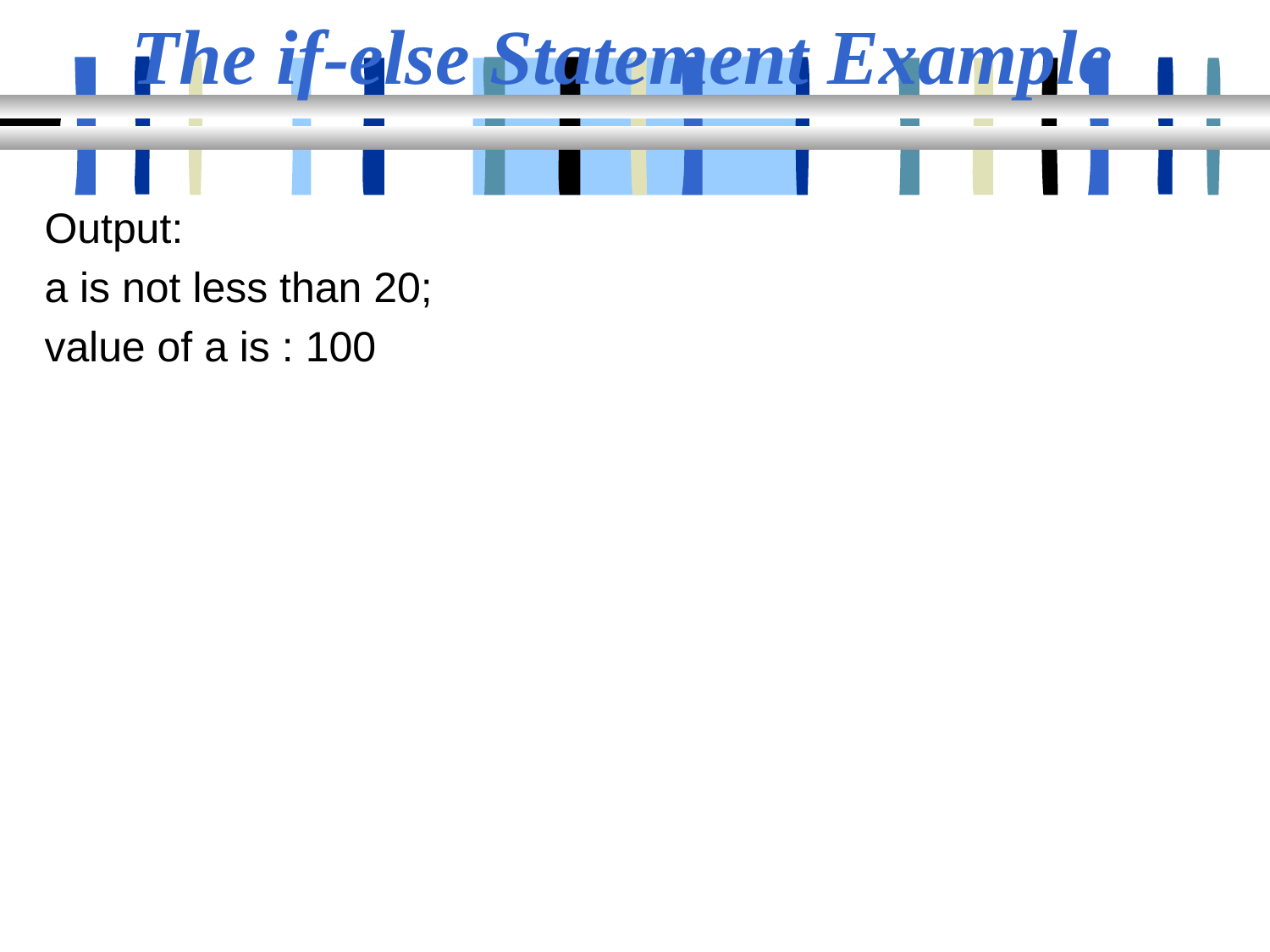

# The if-else Statement Example

Output:
a is not less than 20;
value of a is : 100